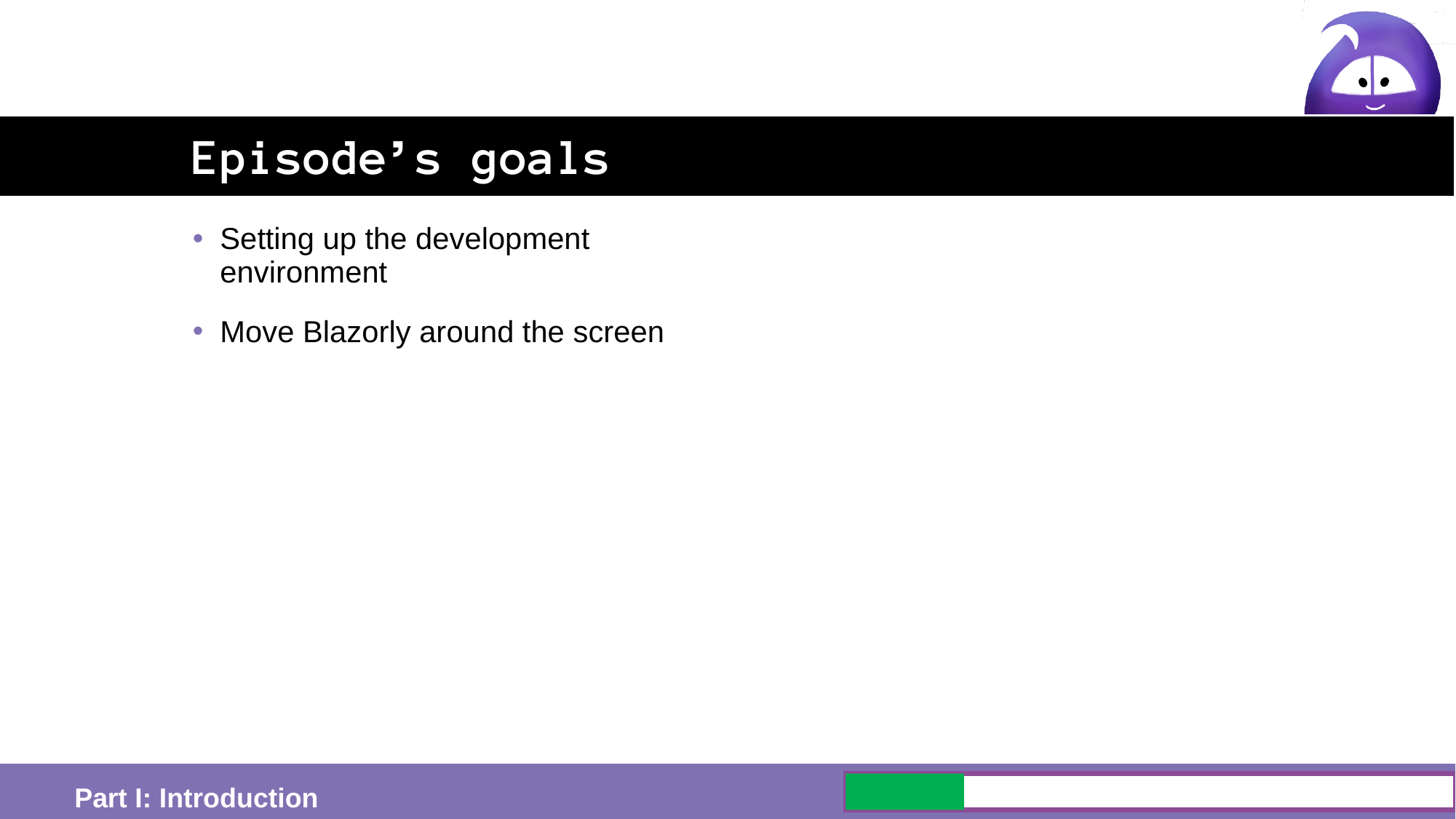

# Episode’s goals
Setting up the development environment
Move Blazorly around the screen

Part I: Introduction